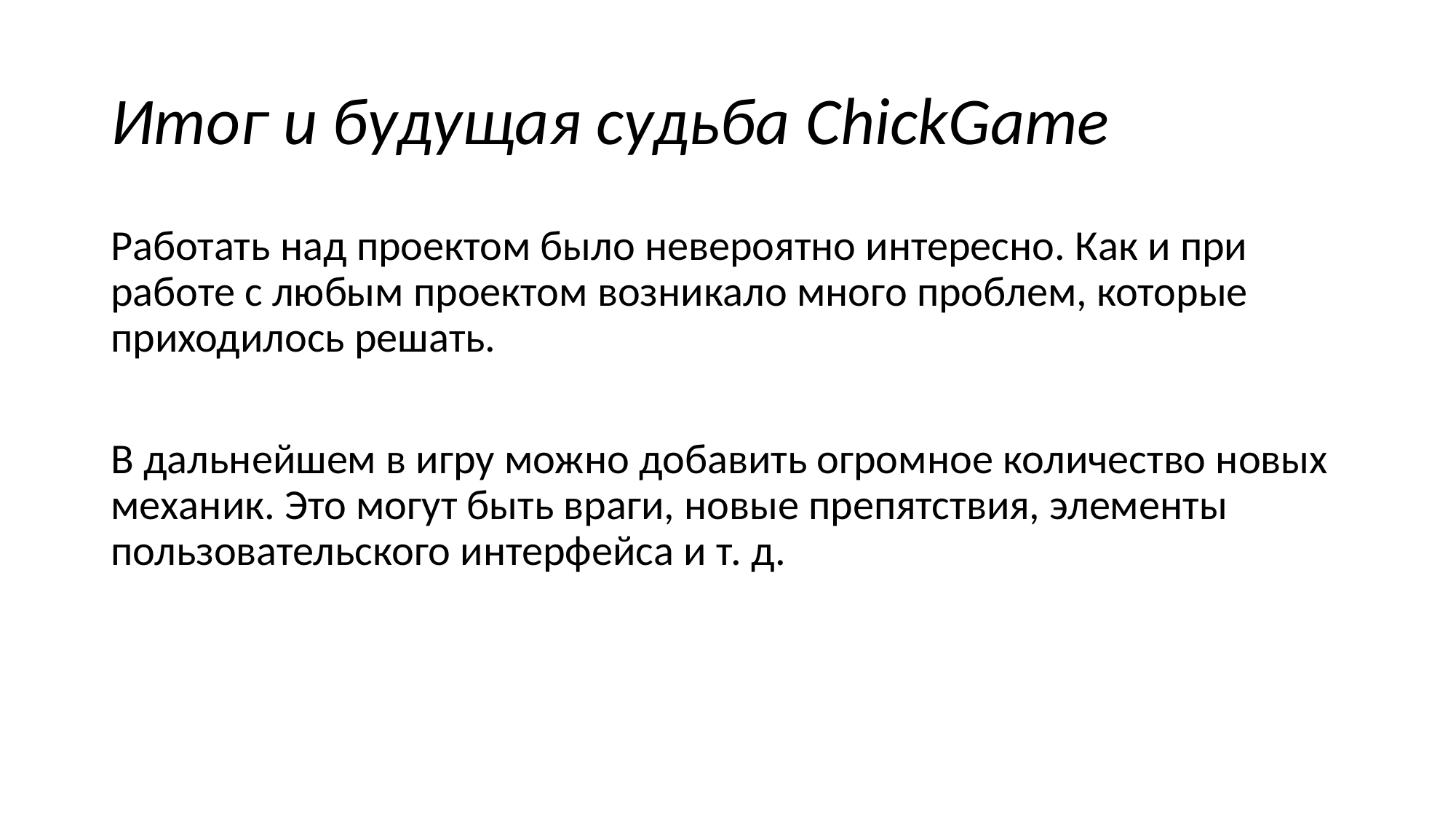

# Итог и будущая судьба ChickGame
Работать над проектом было невероятно интересно. Как и при работе с любым проектом возникало много проблем, которые приходилось решать.

В дальнейшем в игру можно добавить огромное количество новых механик. Это могут быть враги, новые препятствия, элементы пользовательского интерфейса и т. д.